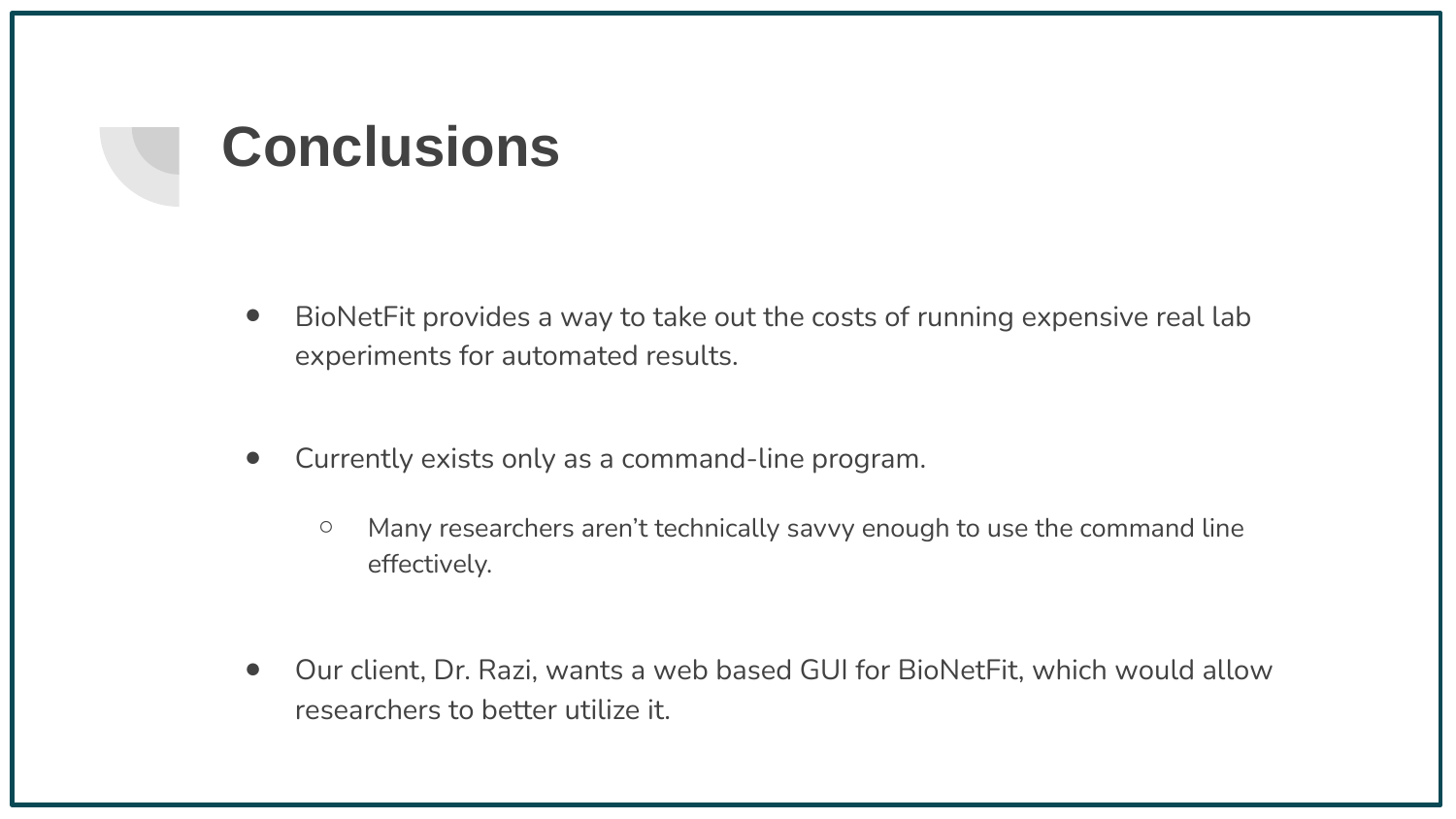

# Conclusions
BioNetFit provides a way to take out the costs of running expensive real lab experiments for automated results.
Currently exists only as a command-line program.
Many researchers aren’t technically savvy enough to use the command line effectively.
Our client, Dr. Razi, wants a web based GUI for BioNetFit, which would allow researchers to better utilize it.